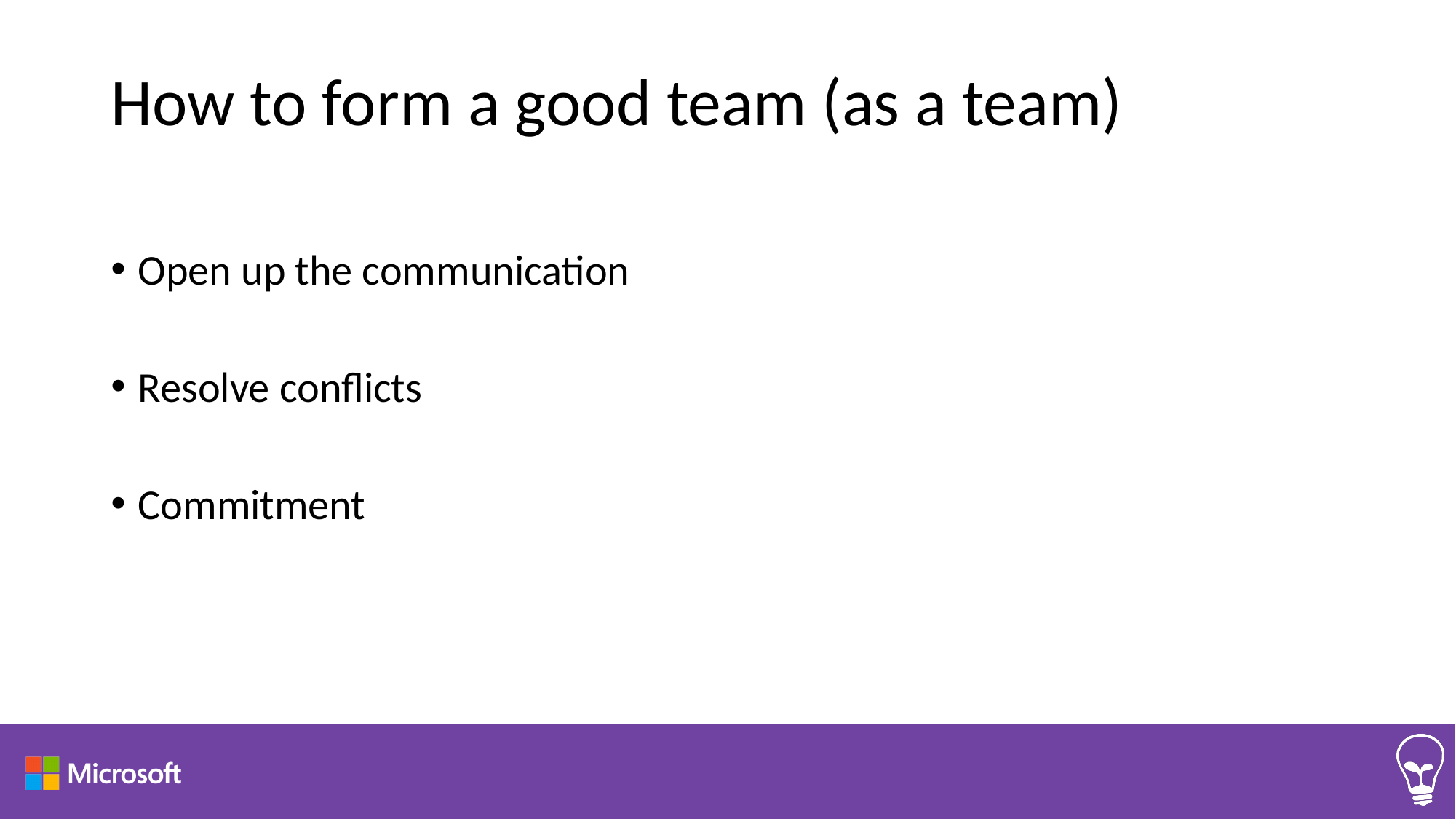

# How to form a good team (as a team)
Open up the communication
Resolve conflicts
Commitment